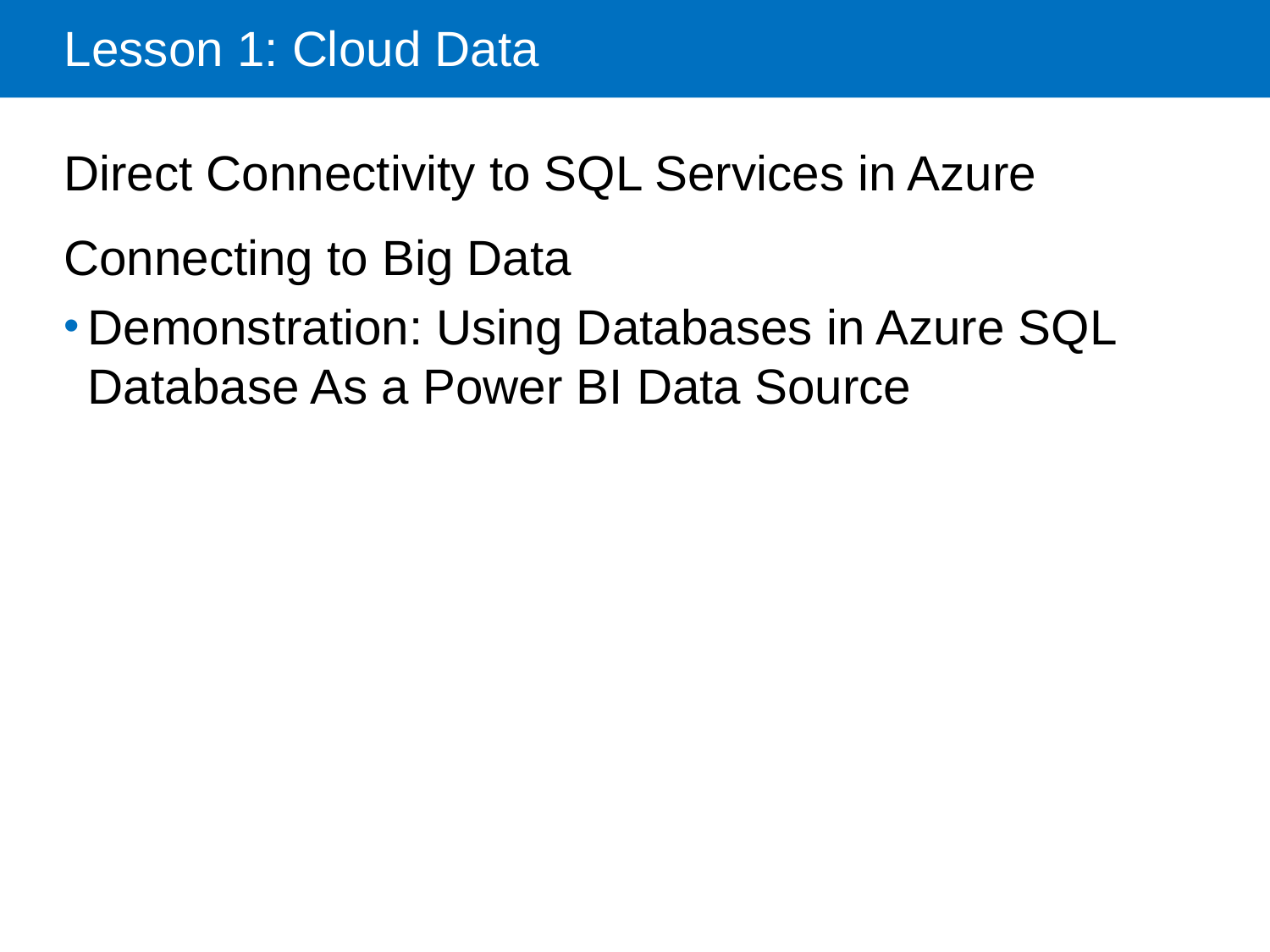

# Lesson 1: Cloud Data
Direct Connectivity to SQL Services in Azure
Connecting to Big Data
Demonstration: Using Databases in Azure SQL Database As a Power BI Data Source